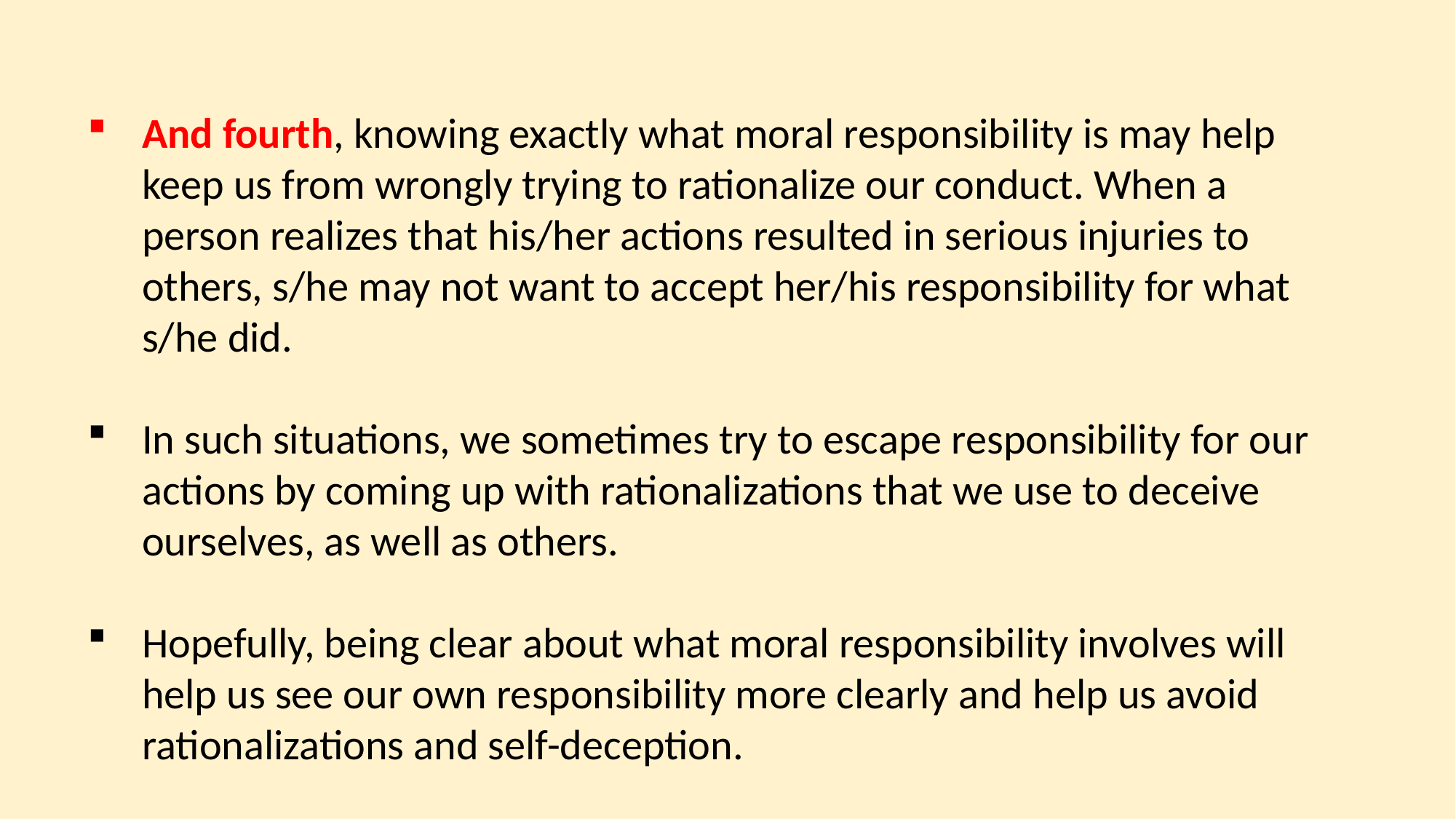

And fourth, knowing exactly what moral responsibility is may help keep us from wrongly trying to rationalize our conduct. When a person realizes that his/her actions resulted in serious injuries to others, s/he may not want to accept her/his responsibility for what s/he did.

In such situations, we sometimes try to escape responsibility for our actions by coming up with rationalizations that we use to deceive ourselves, as well as others.

Hopefully, being clear about what moral responsibility involves will help us see our own responsibility more clearly and help us avoid rationalizations and self-deception.